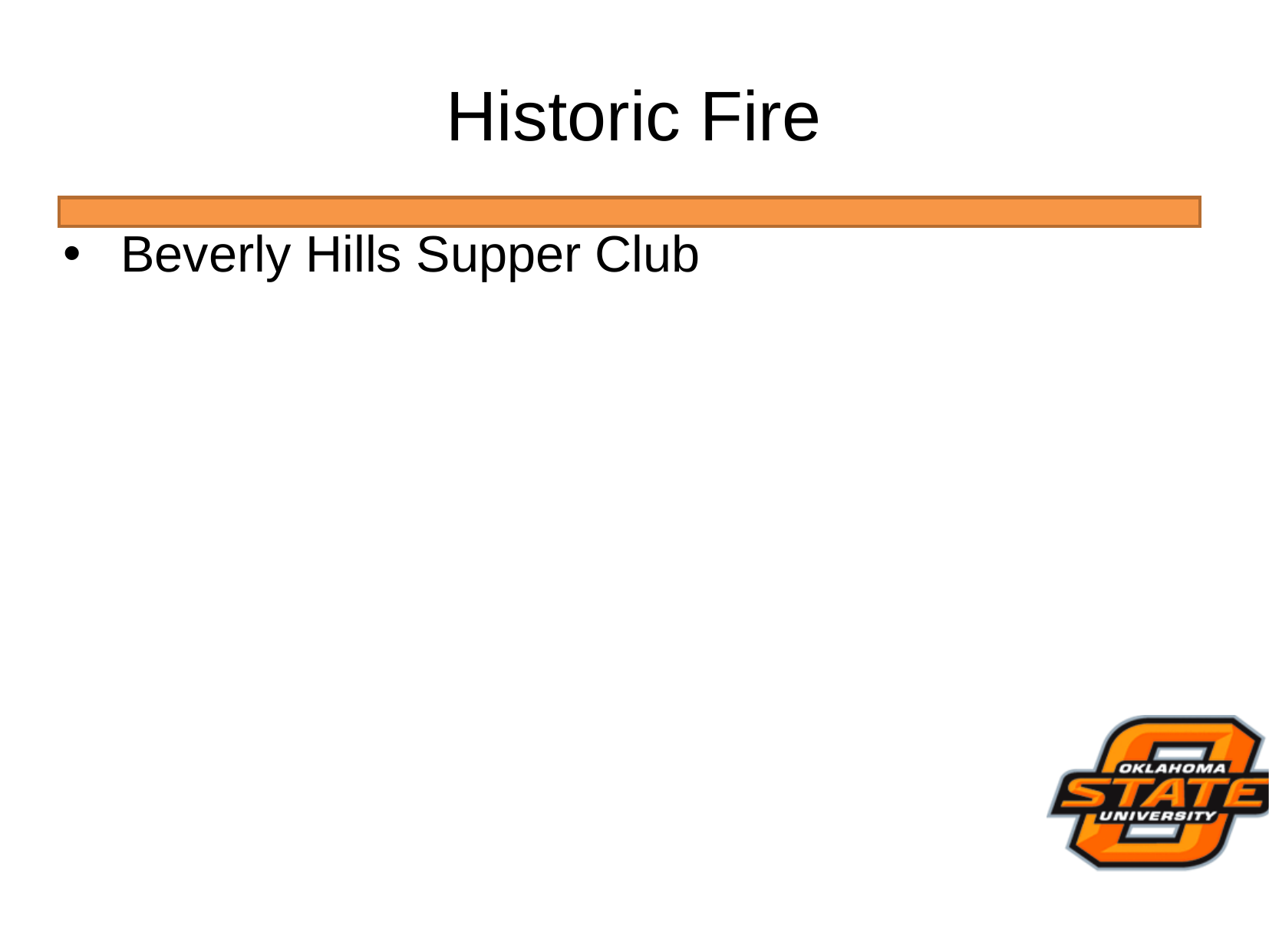

# Historic Fire
Beverly Hills Supper Club